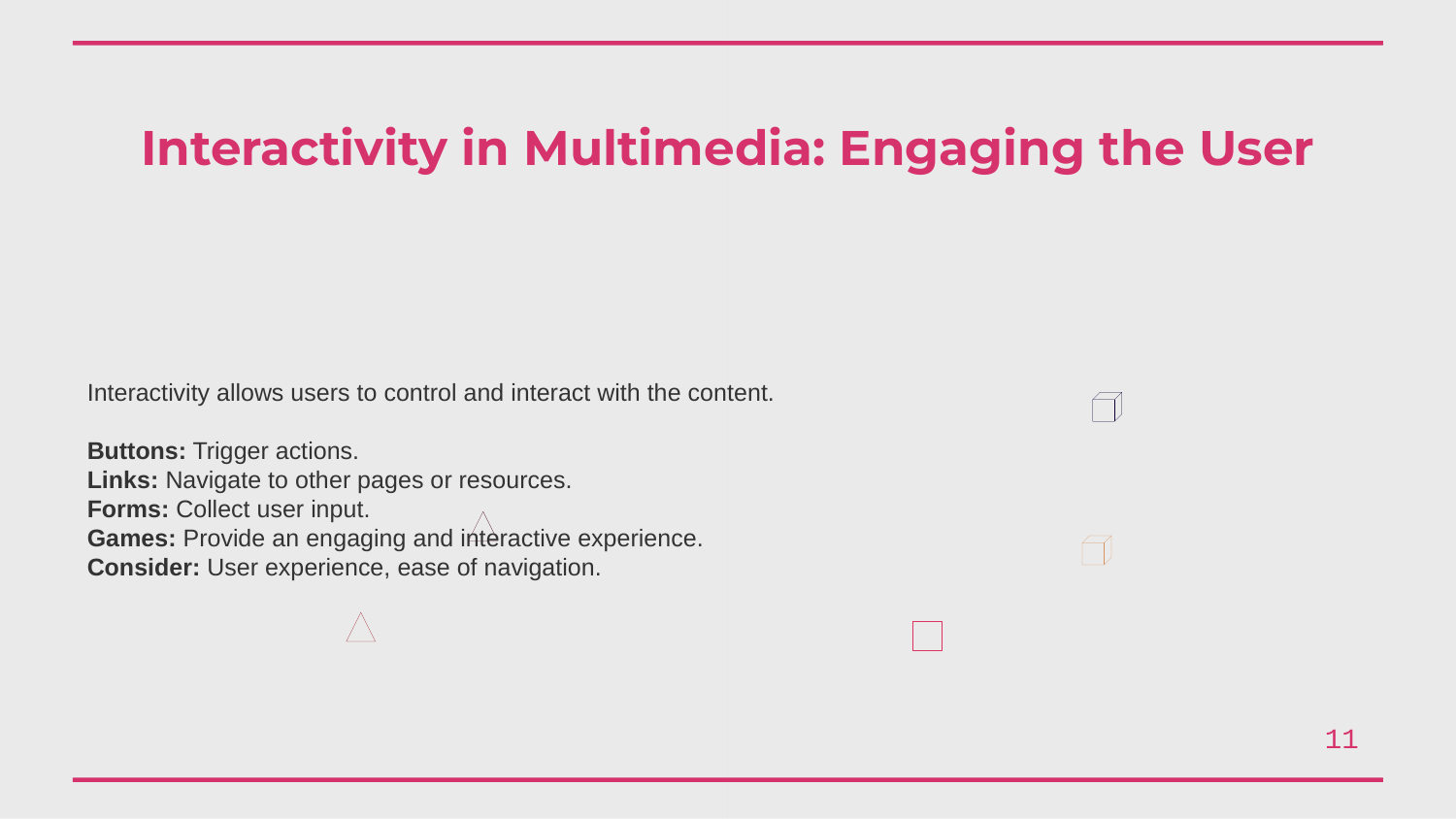

Interactivity in Multimedia: Engaging the User
Interactivity allows users to control and interact with the content.

Buttons: Trigger actions.
Links: Navigate to other pages or resources.
Forms: Collect user input.
Games: Provide an engaging and interactive experience.
Consider: User experience, ease of navigation.

11